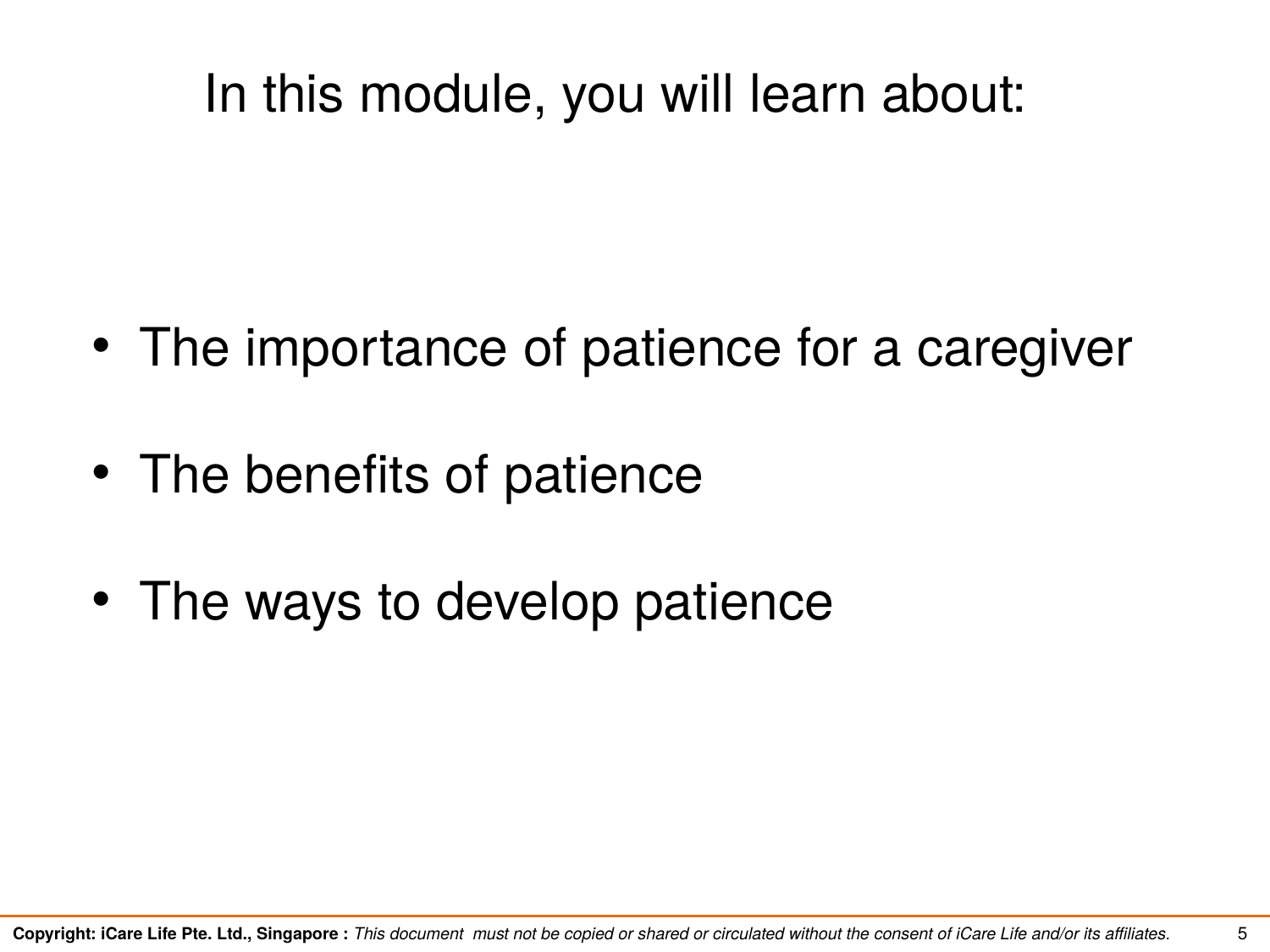

In this module, you will learn about:
The importance of patience for a caregiver
The benefits of patience
The ways to develop patience
5
Copyright: iCare Life Pte. Ltd., Singapore : This document  must not be copied or shared or circulated without the consent of iCare Life and/or its affiliates.